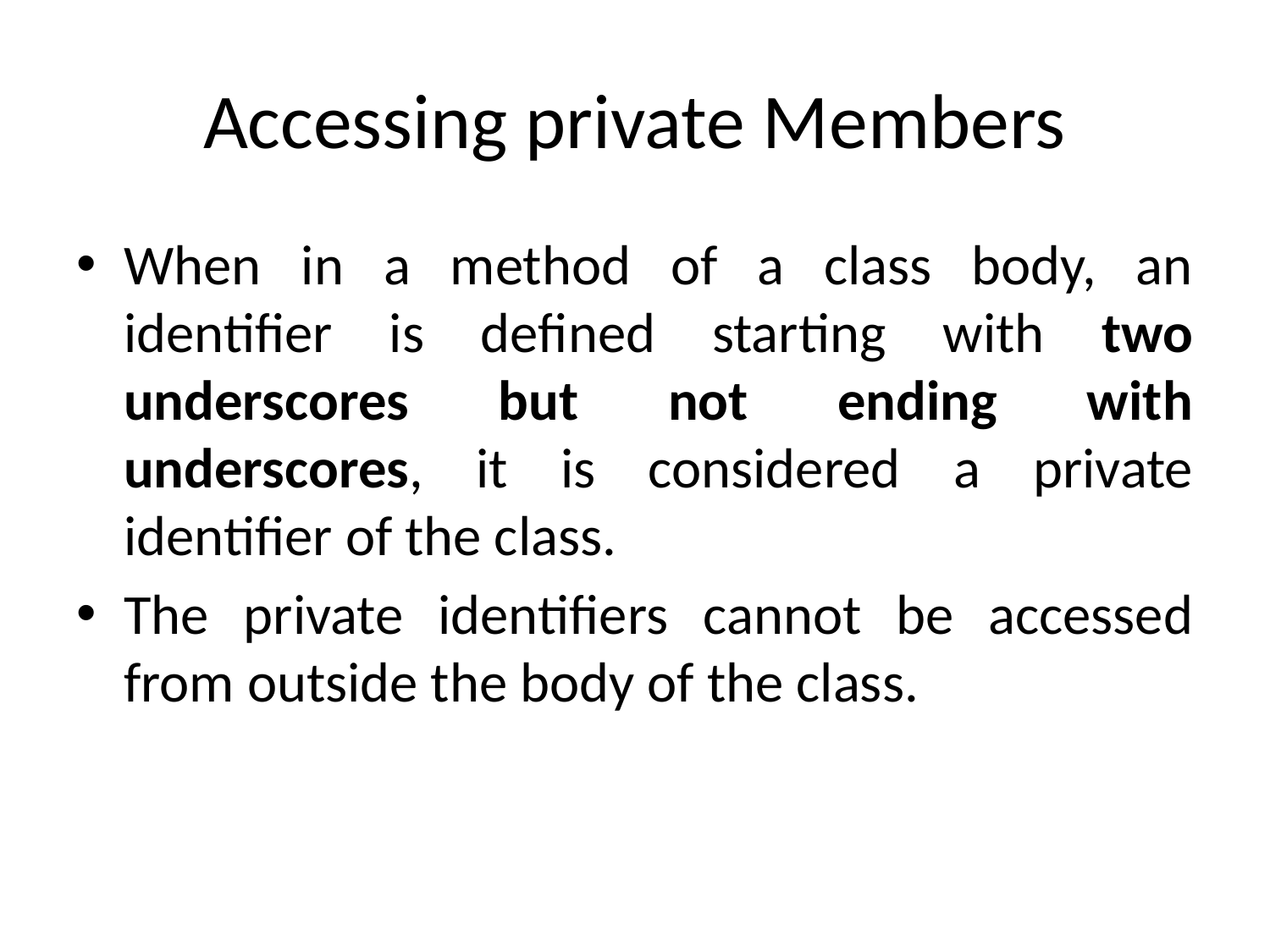

# Accessing private Members
When in a method of a class body, an identifier is defined starting with two underscores but not ending with underscores, it is considered a private identifier of the class.
The private identifiers cannot be accessed from outside the body of the class.